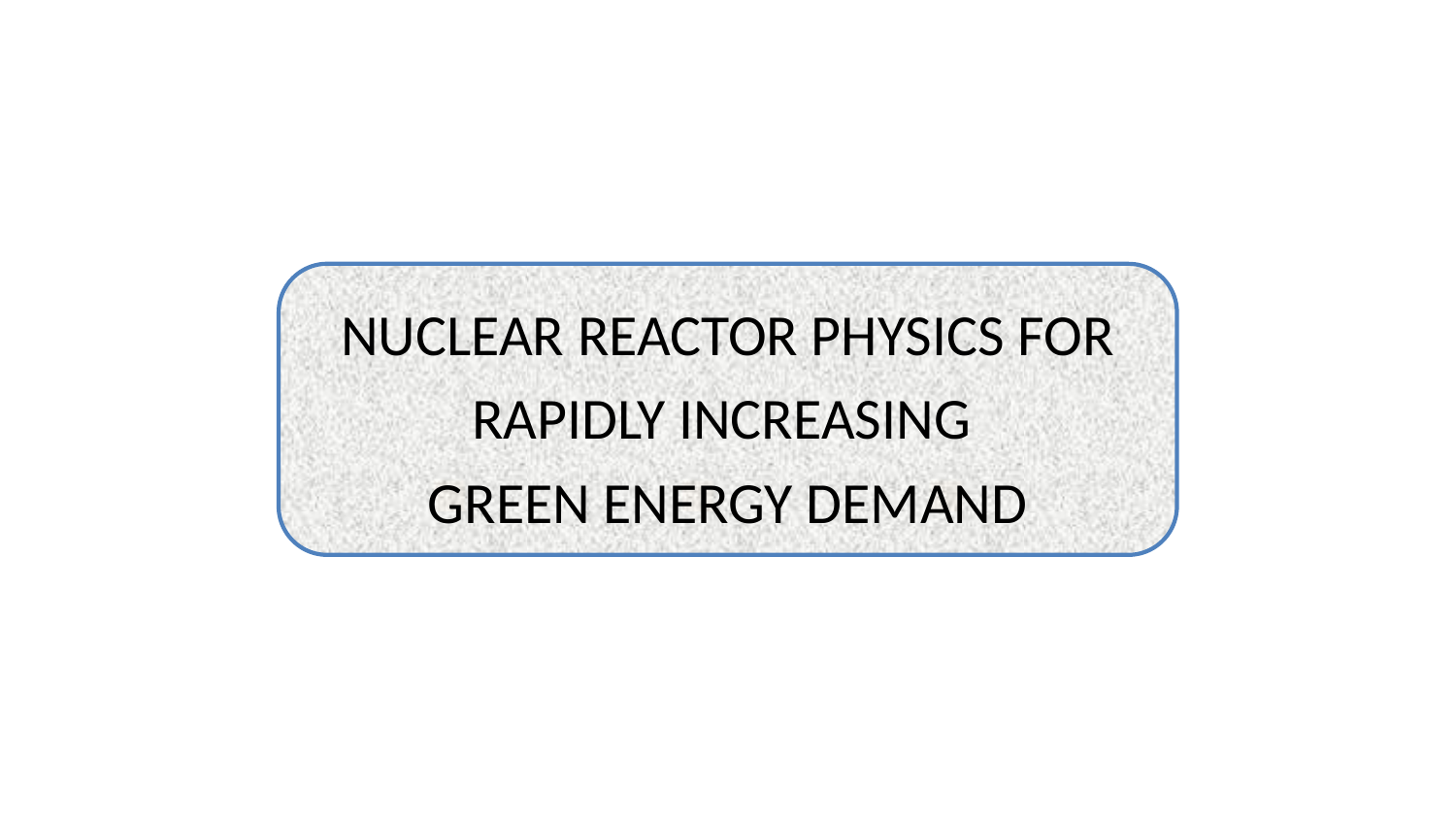

Nuclear REACTOR Physics for rapidly increasing
green energy demand